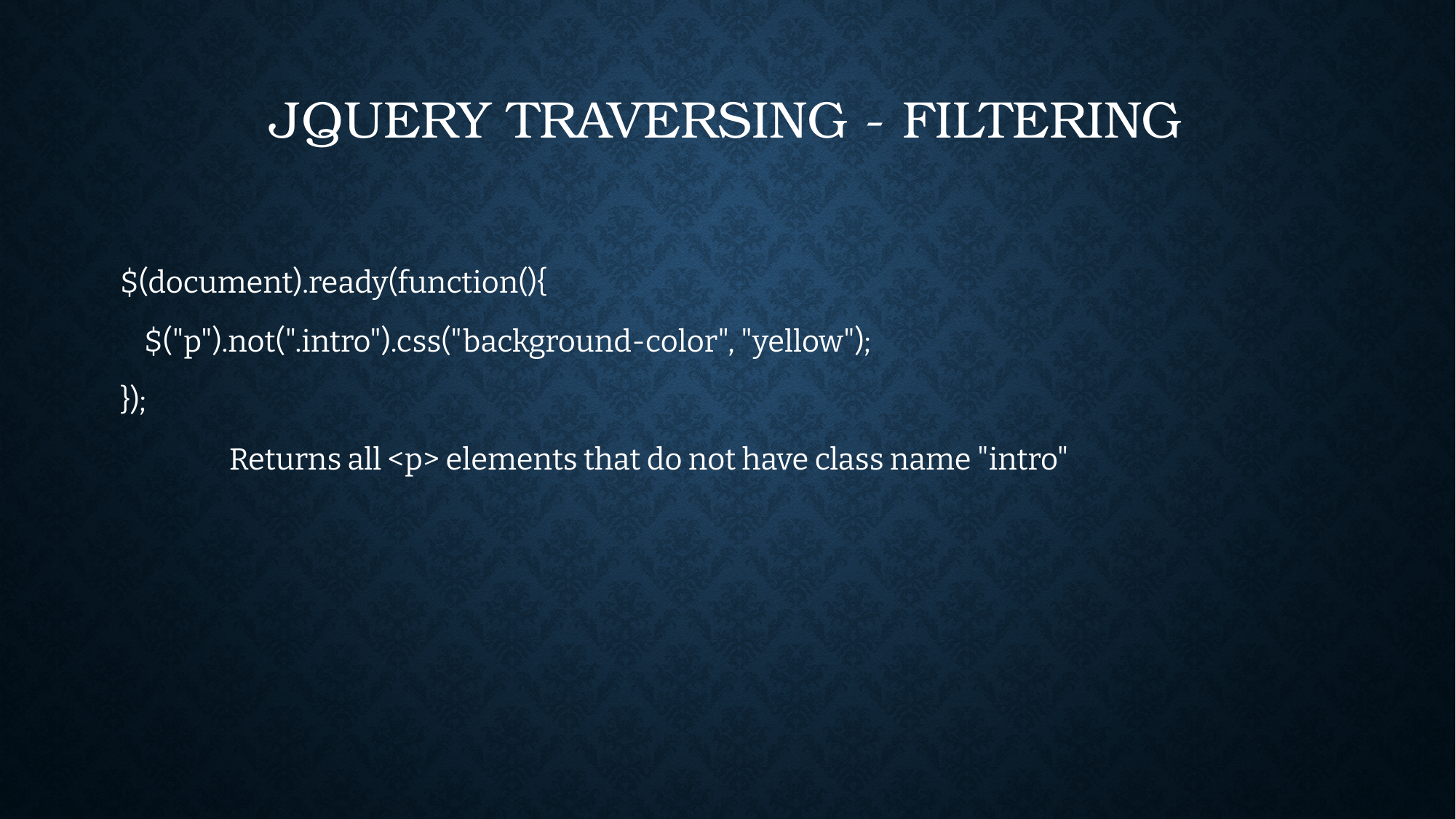

# jQuery Traversing - Filtering
$(document).ready(function(){
    $("p").not(".intro").css("background-color", "yellow");
});
	Returns all <p> elements that do not have class name "intro"